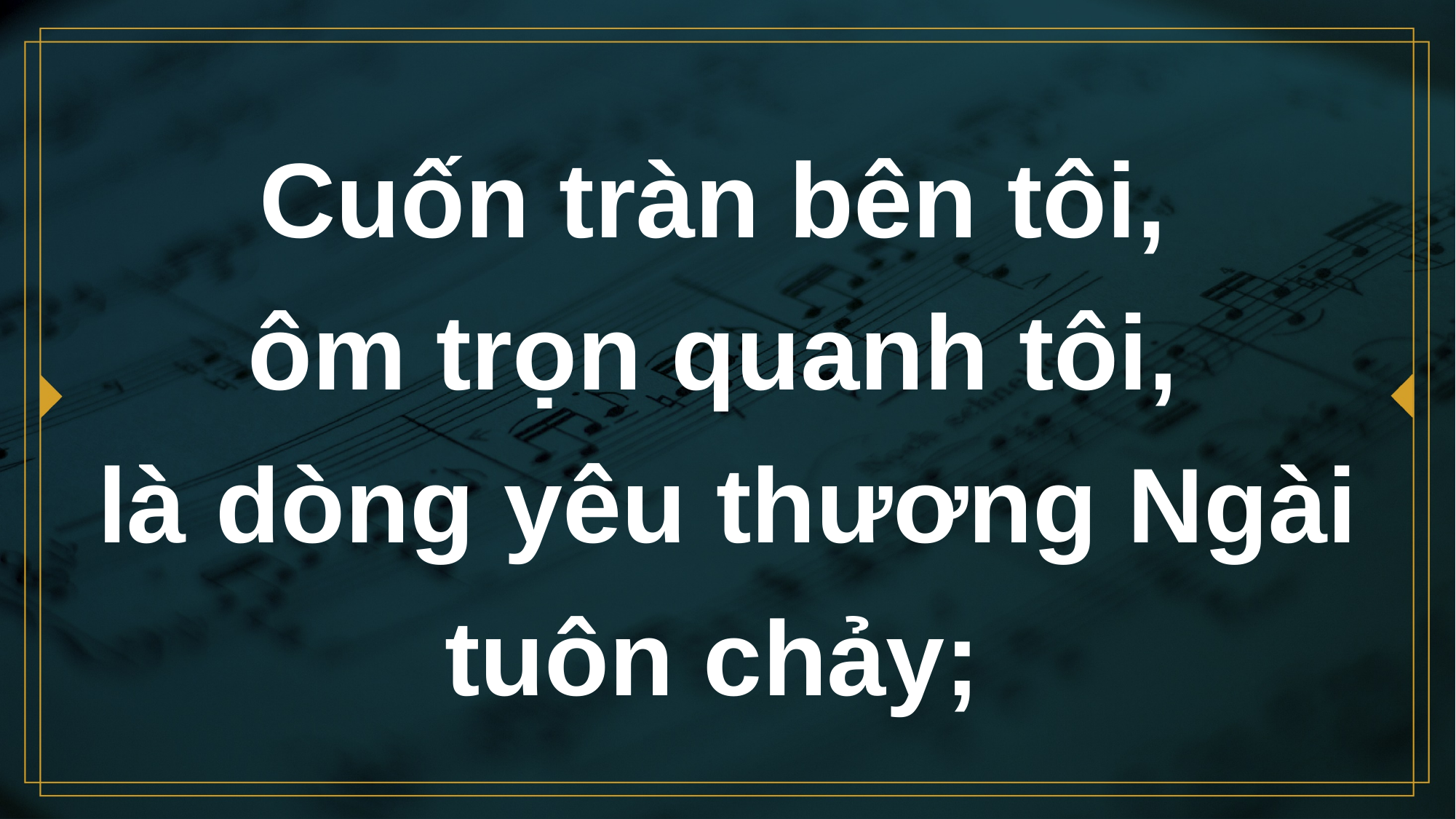

# Cuốn tràn bên tôi, ôm trọn quanh tôi, là dòng yêu thương Ngài tuôn chảy;